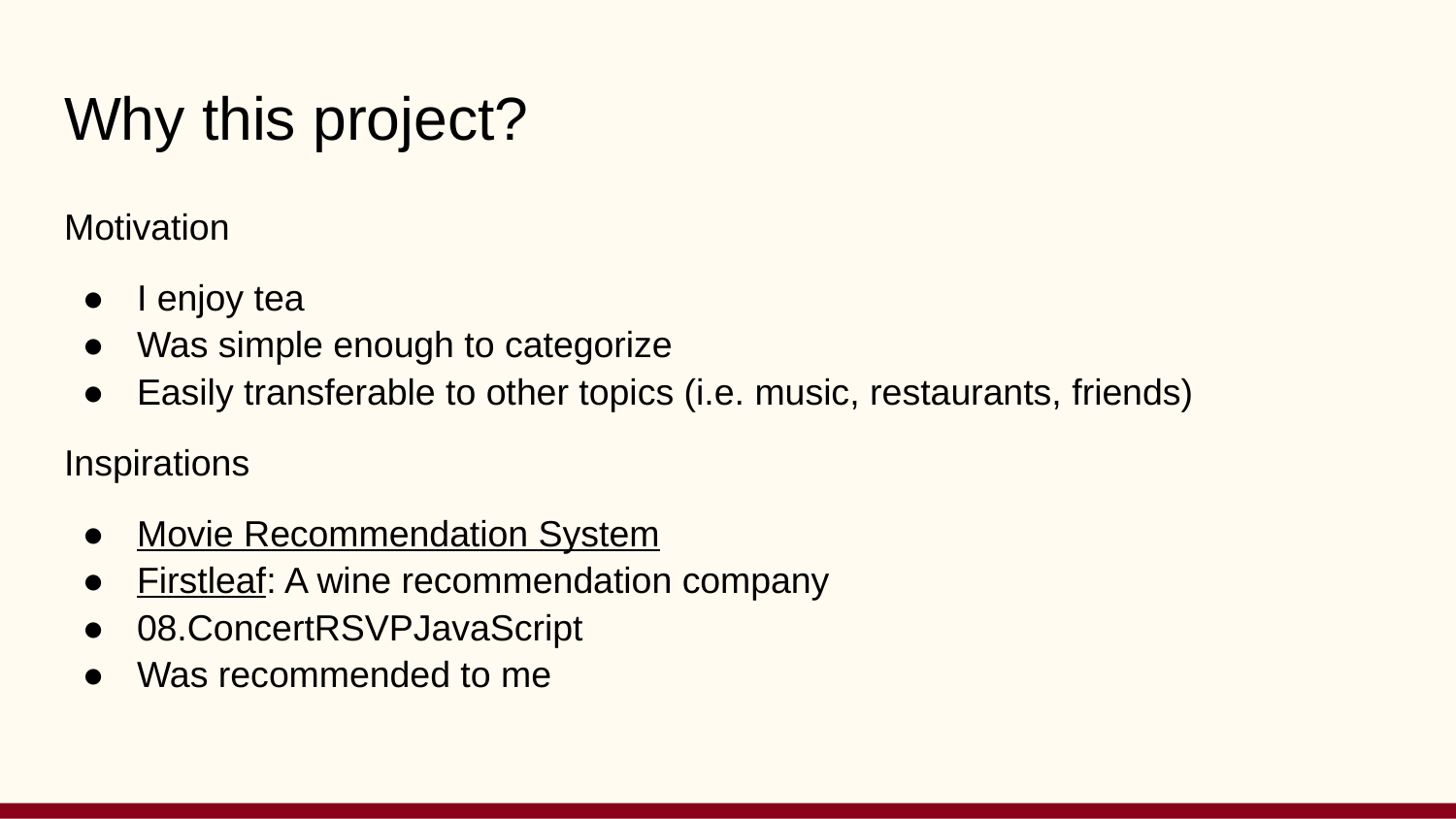

# Why this project?
Motivation
I enjoy tea
Was simple enough to categorize
Easily transferable to other topics (i.e. music, restaurants, friends)
Inspirations
Movie Recommendation System
Firstleaf: A wine recommendation company
08.ConcertRSVPJavaScript
Was recommended to me